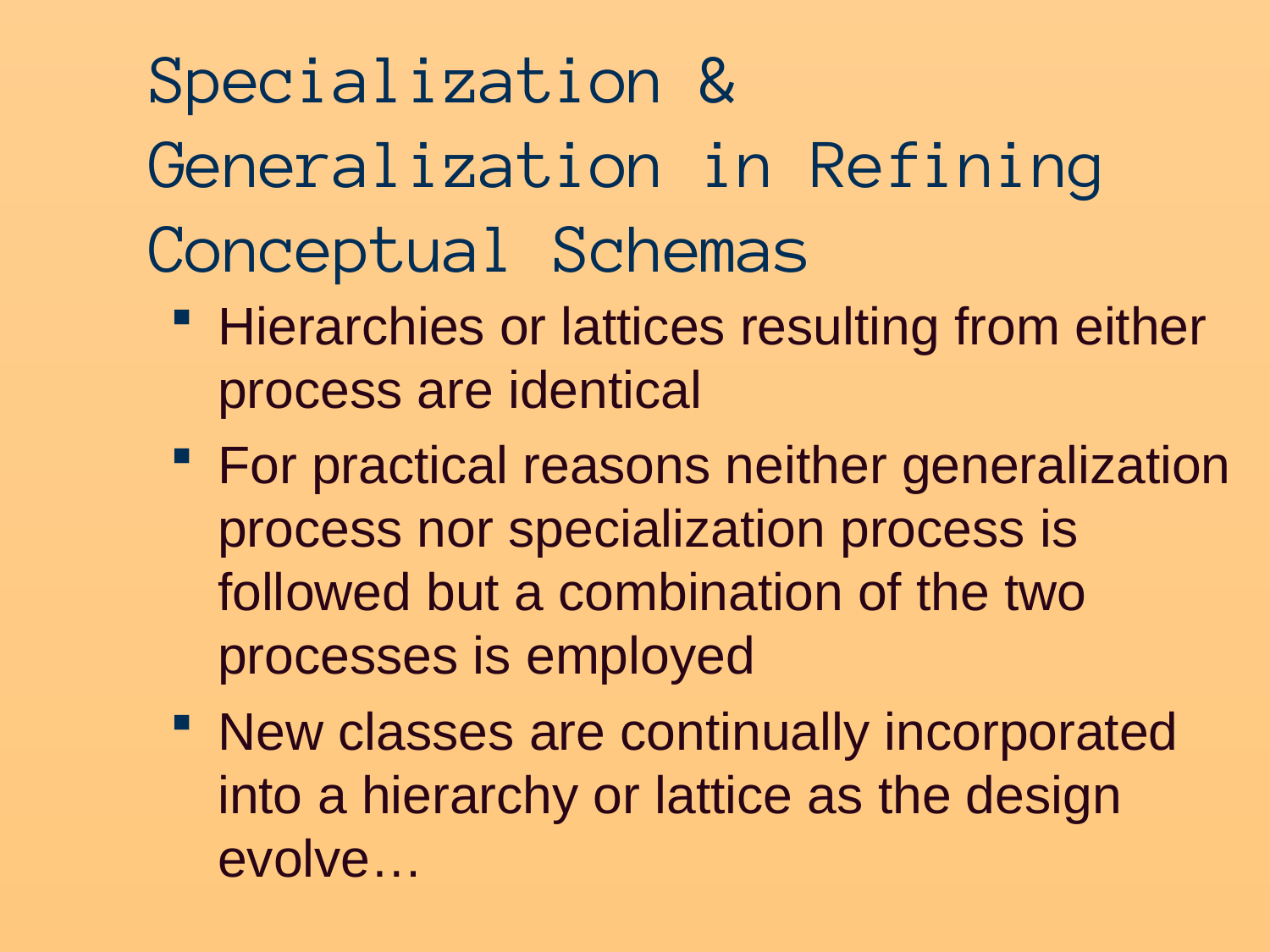

Specialization & Generalization in Refining Conceptual Schemas
Hierarchies or lattices resulting from either process are identical
For practical reasons neither generalization process nor specialization process is followed but a combination of the two processes is employed
New classes are continually incorporated into a hierarchy or lattice as the design evolve…